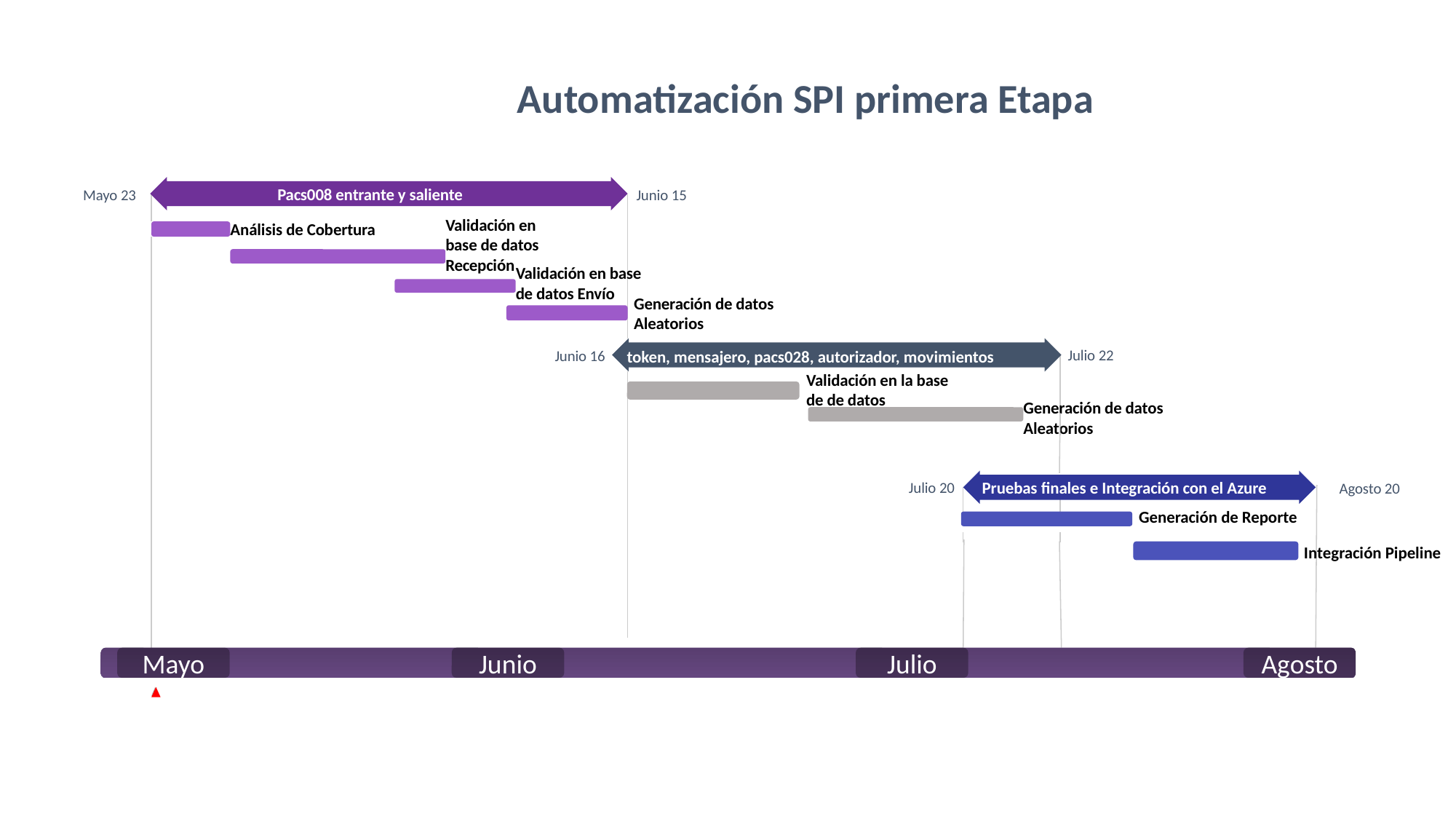

Automatización SPI primera Etapa

396 days

Pacs008 entrante y saliente
Mayo 23
Junio 15

Validación en base de datos Recepción
65 days
Análisis de Cobertura

Mar 1 - May 30
144 days

Validación en base de datos Envío

Jun 1 - Dec 19
147 days

Generación de datos Aleatorios

Oct 10 - May 1
100 days

Apr 19 - Sep 5

440 days

Julio 22
Junio 16
token, mensajero, pacs028, autorizador, movimientos

Validación en la base de de datos
175 days

Mock-Up

Generación de datos Aleatorios

May 16 - Jan 15
125 days
84 days
84 days
130 days

UX Refinements

IOS

Clod Storage

May 16 - Nov 7
Nov 17 - Mar 12
Mar 22 - Jul 16
Jul 26 - Jan 22

266 days

Testing

Jan 15 - Jan 22
260 days

Pruebas finales e Integración con el Azure
Julio 20
Agosto 20

Generación de Reporte
261 days

Oct 1 - Oct 1
136 days

Integración Pipeline

Oct 1 - Apr 9
131 days

Jan 14 - Jul 15
123 days

Apr 12 - Oct 1

2019
2022

Mayo
Junio
Julio
Agosto